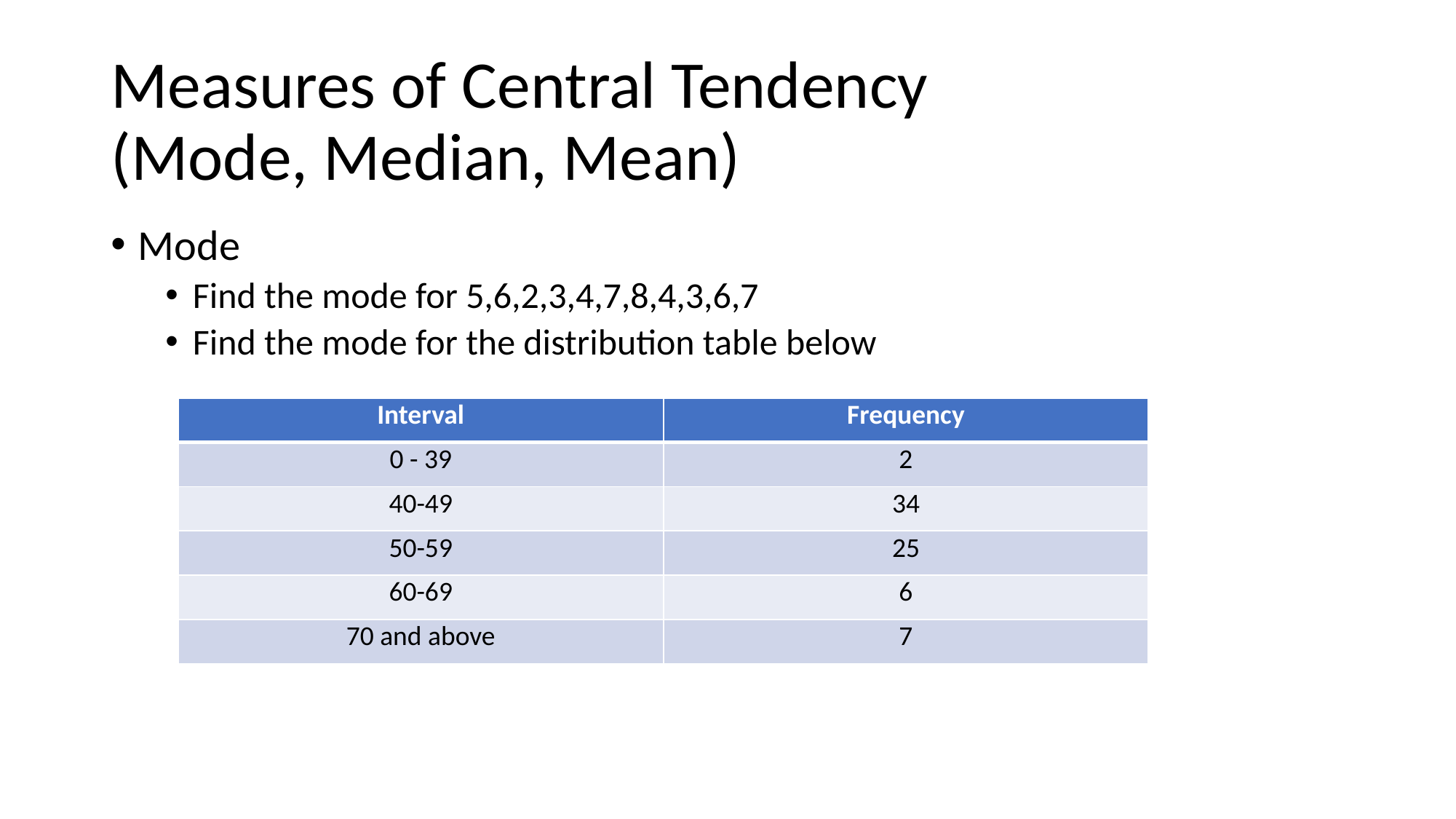

# Measures of Central Tendency (Mode, Median, Mean)
Mode
Find the mode for 5,6,2,3,4,7,8,4,3,6,7
Find the mode for the distribution table below

| Interval | Frequency |
| --- | --- |
| 0 - 39 | 2 |
| 40-49 | 34 |
| 50-59 | 25 |
| 60-69 | 6 |
| 70 and above | 7 |